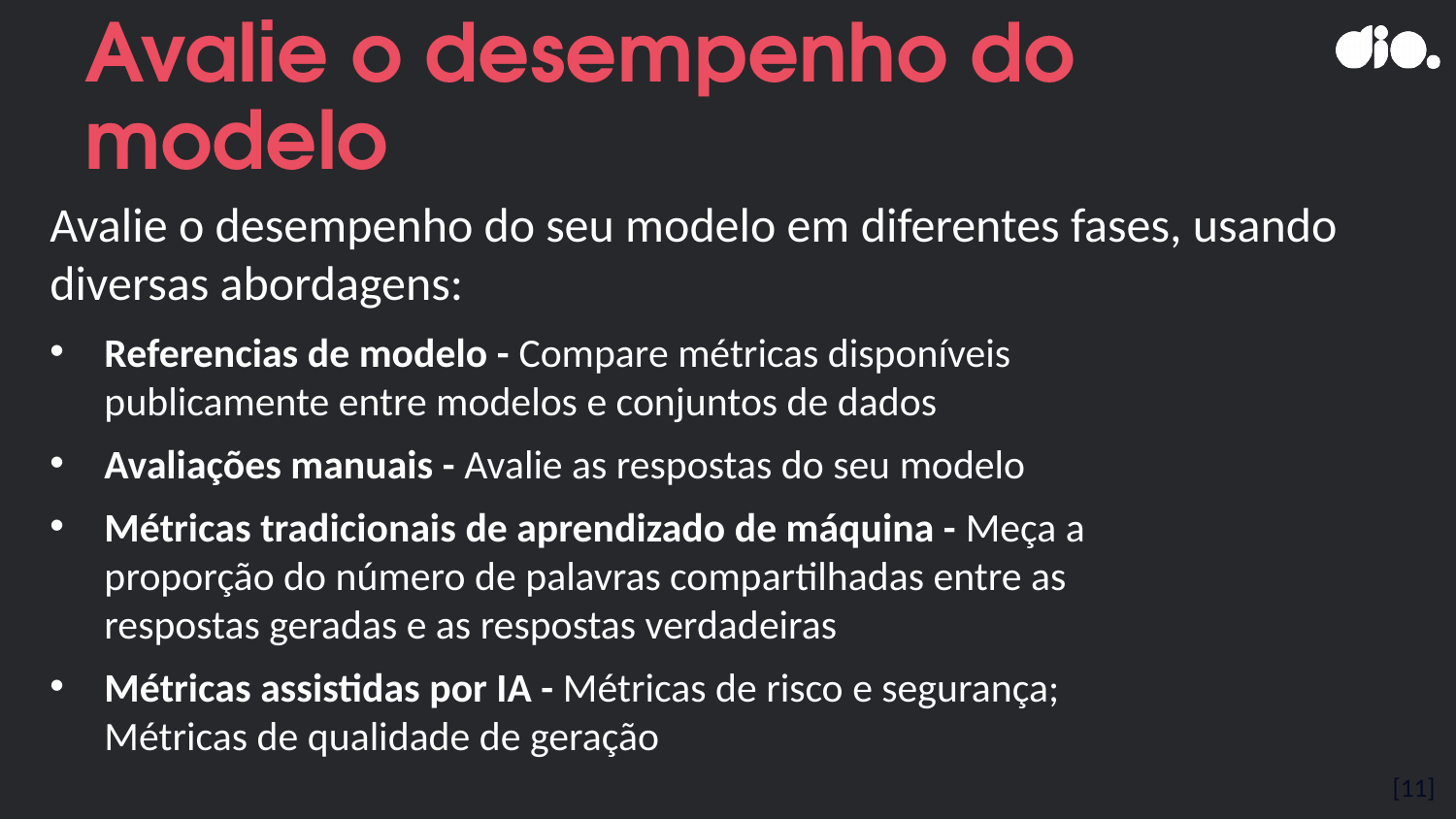

# Avalie o desempenho do modelo
Avalie o desempenho do seu modelo em diferentes fases, usando diversas abordagens:
Referencias de modelo - Compare métricas disponíveis publicamente entre modelos e conjuntos de dados

Avaliações manuais - Avalie as respostas do seu modelo

Métricas tradicionais de aprendizado de máquina - Meça a proporção do número de palavras compartilhadas entre as respostas geradas e as respostas verdadeiras

Métricas assistidas por IA - Métricas de risco e segurança; Métricas de qualidade de geração
[11]